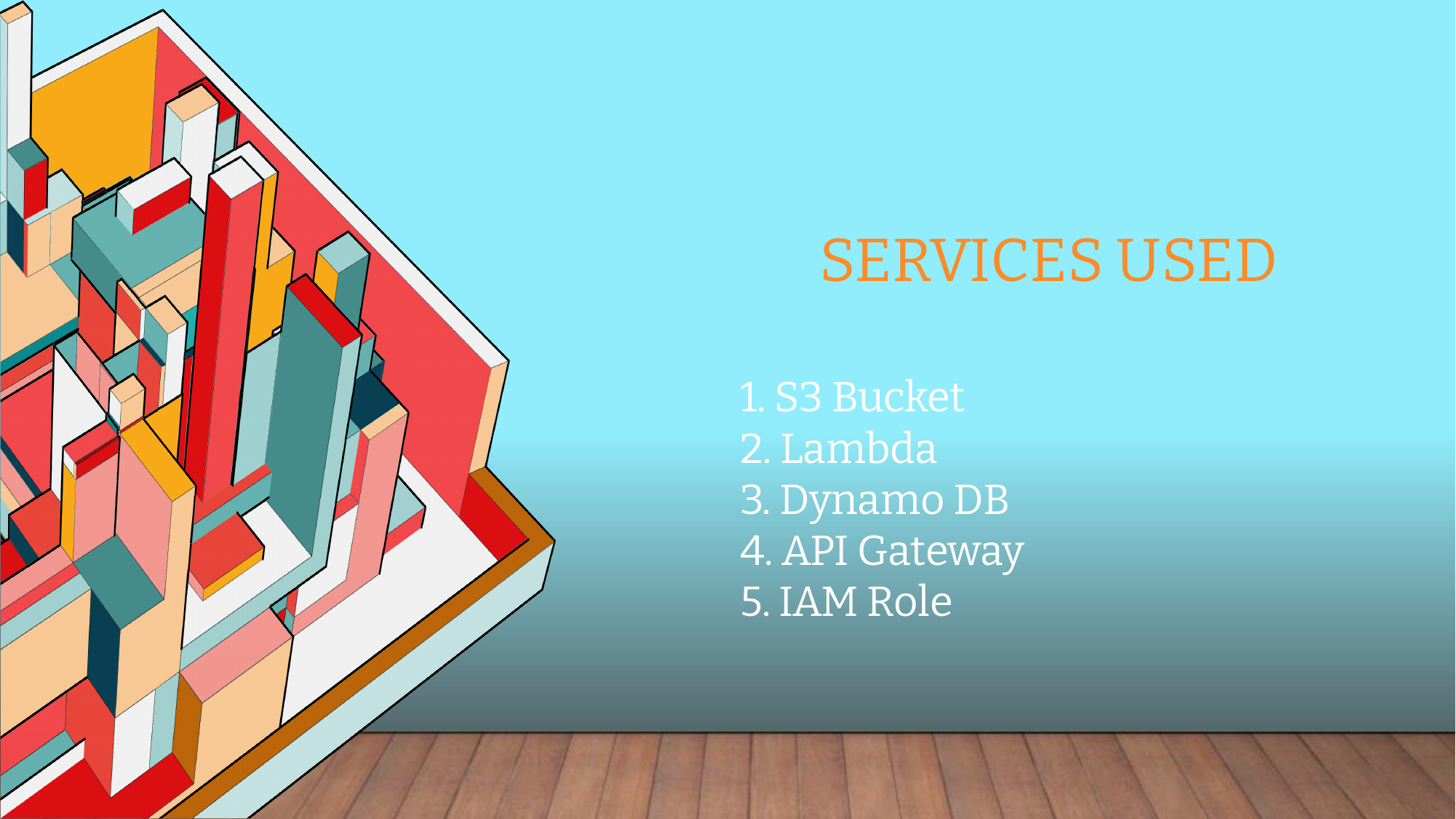

# Services used
1. S3 Bucket
2. Lambda
3. Dynamo DB
4. API Gateway
5. IAM Role